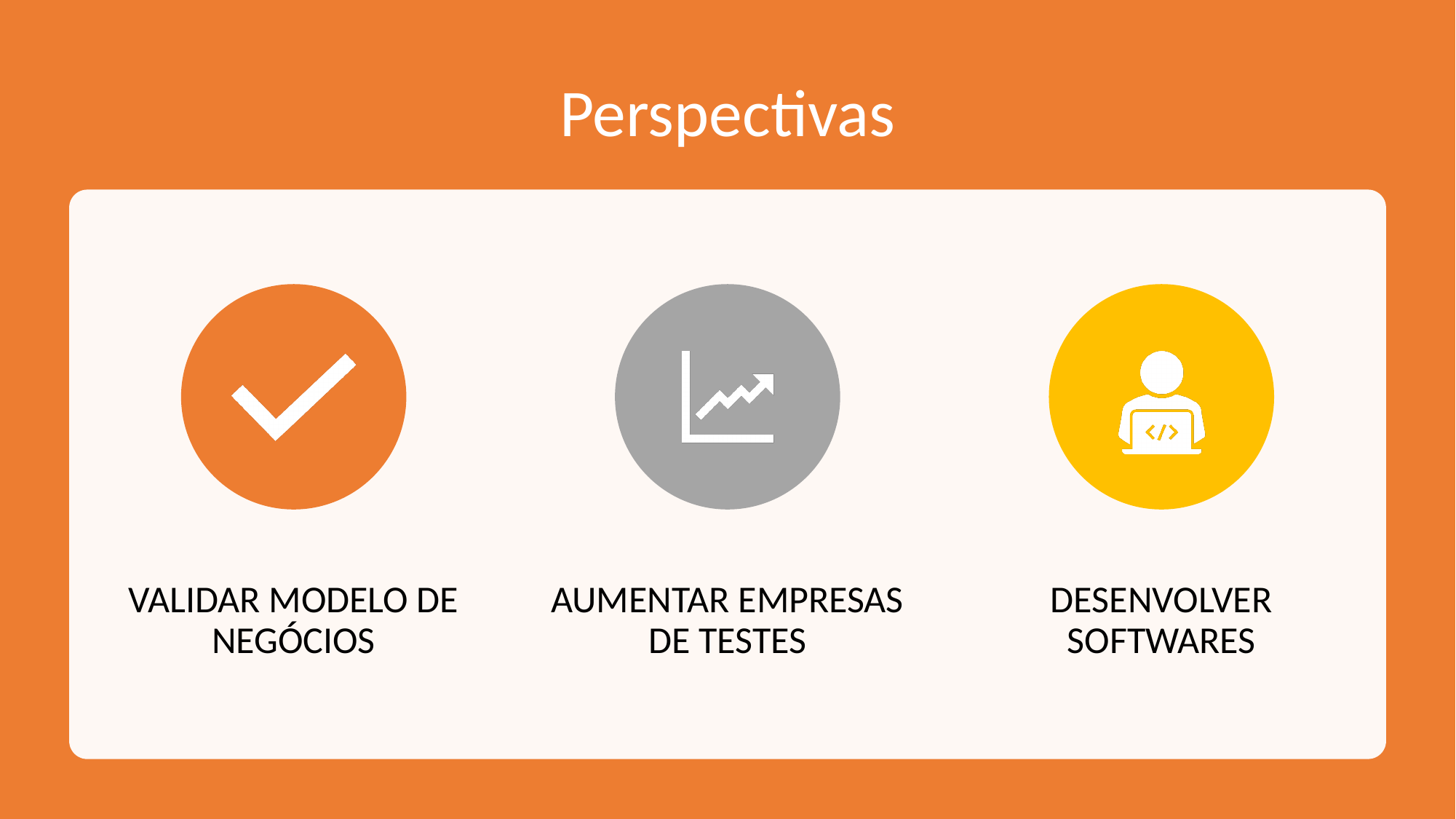

# Perspectivas

Validar modelo de negócios
Aumentar empresas de testes
Desenvolver softwares